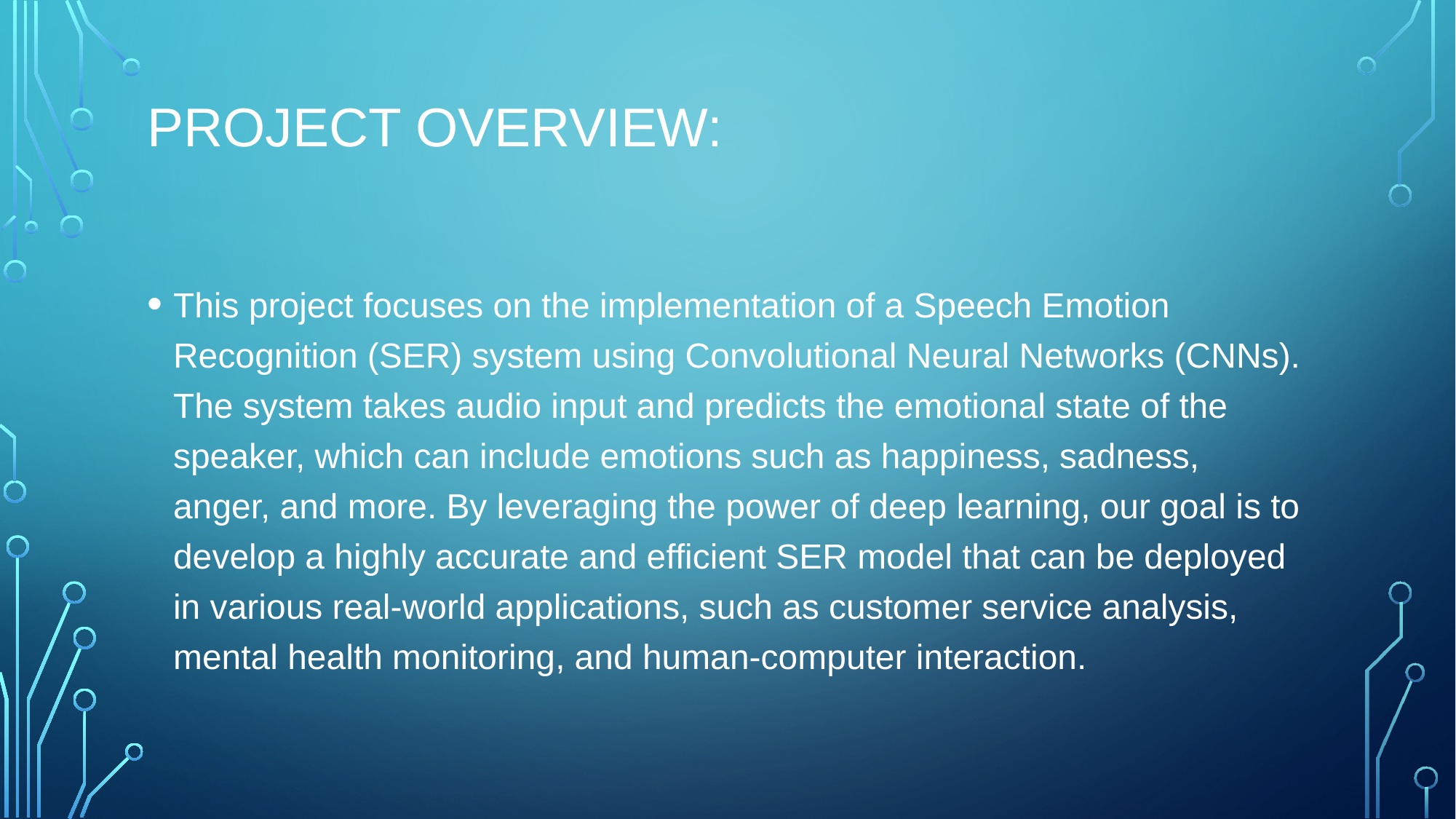

# Project Overview:
This project focuses on the implementation of a Speech Emotion Recognition (SER) system using Convolutional Neural Networks (CNNs). The system takes audio input and predicts the emotional state of the speaker, which can include emotions such as happiness, sadness, anger, and more. By leveraging the power of deep learning, our goal is to develop a highly accurate and efficient SER model that can be deployed in various real-world applications, such as customer service analysis, mental health monitoring, and human-computer interaction.